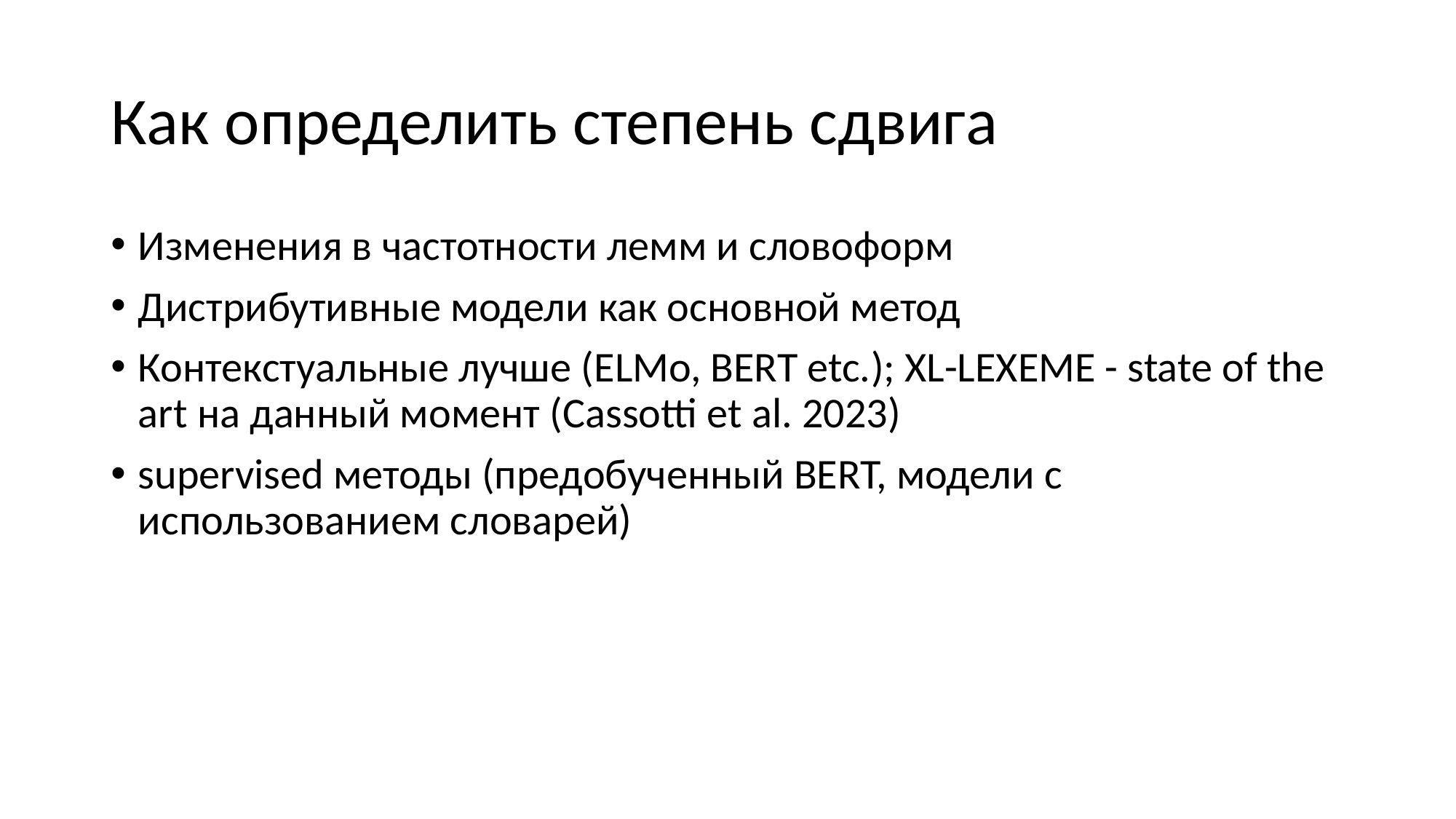

# Как определить степень сдвига
Изменения в частотности лемм и словоформ
Дистрибутивные модели как основной метод
Контекстуальные лучше (ELMo, BERT etc.); XL-LEXEME - state of the art на данный момент (Cassotti et al. 2023)
supervised методы (предобученный BERT, модели с использованием словарей)